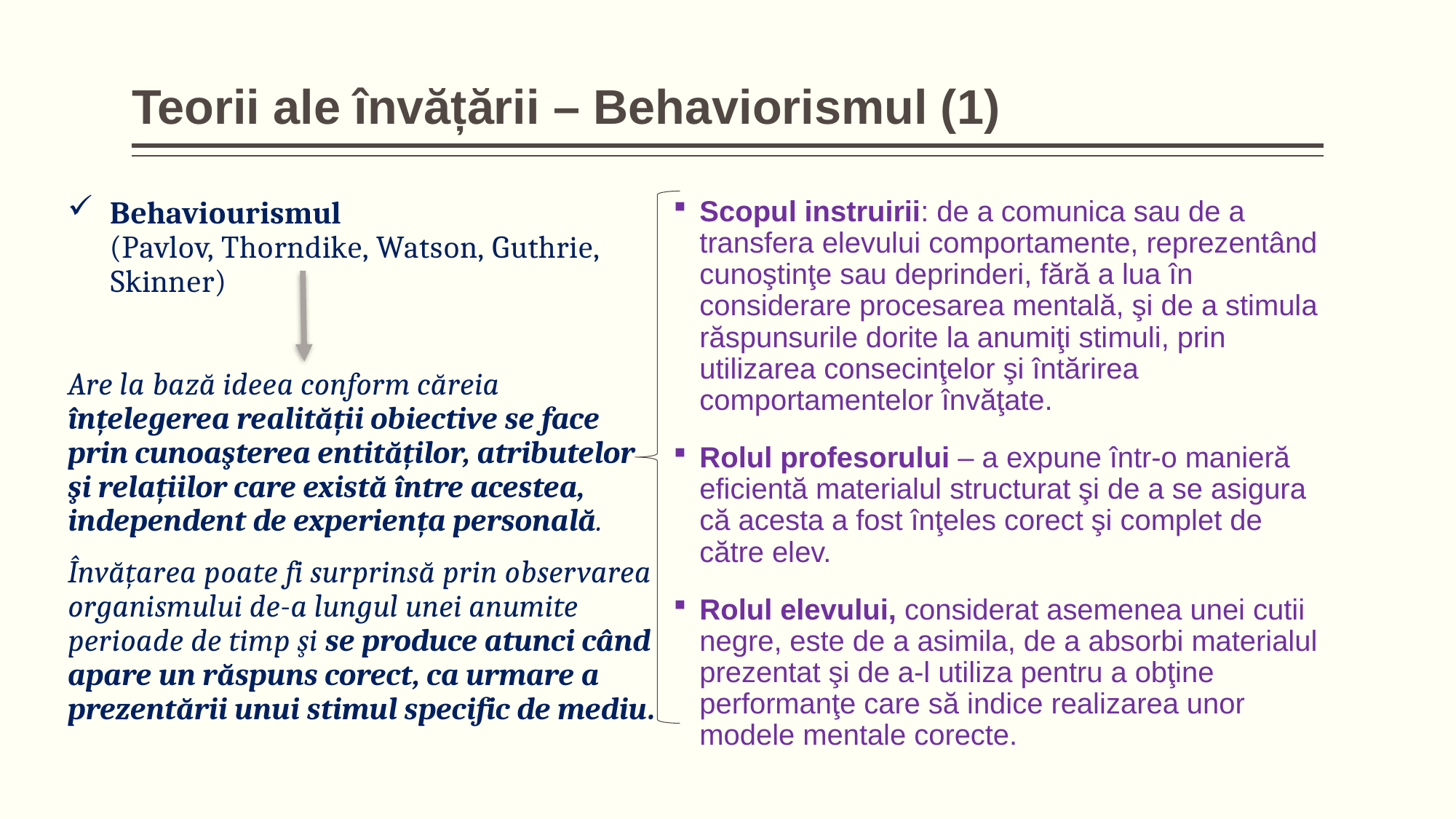

# Teorii ale învățării – Behaviorismul (1)
Behaviourismul
(Pavlov, Thorndike, Watson, Guthrie, Skinner)

Are la bază ideea conform căreia înţelegerea realităţii obiective se face prin cunoaşterea entităţilor, atributelor şi relaţiilor care există între acestea, independent de experienţa personală.
Învăţarea poate fi surprinsă prin observarea organismului de-a lungul unei anumite perioade de timp şi se produce atunci când apare un răspuns corect, ca urmare a prezentării unui stimul specific de mediu.

Scopul instruirii: de a comunica sau de a transfera elevului comportamente, reprezentând cunoştinţe sau deprinderi, fără a lua în considerare procesarea mentală, şi de a stimula răspunsurile dorite la anumiţi stimuli, prin utilizarea consecinţelor şi întărirea comportamentelor învăţate.
Rolul profesorului – a expune într-o manieră eficientă materialul structurat şi de a se asigura că acesta a fost înţeles corect şi complet de către elev.
Rolul elevului, considerat asemenea unei cutii negre, este de a asimila, de a absorbi materialul prezentat şi de a-l utiliza pentru a obţine performanţe care să indice realizarea unor modele mentale corecte.